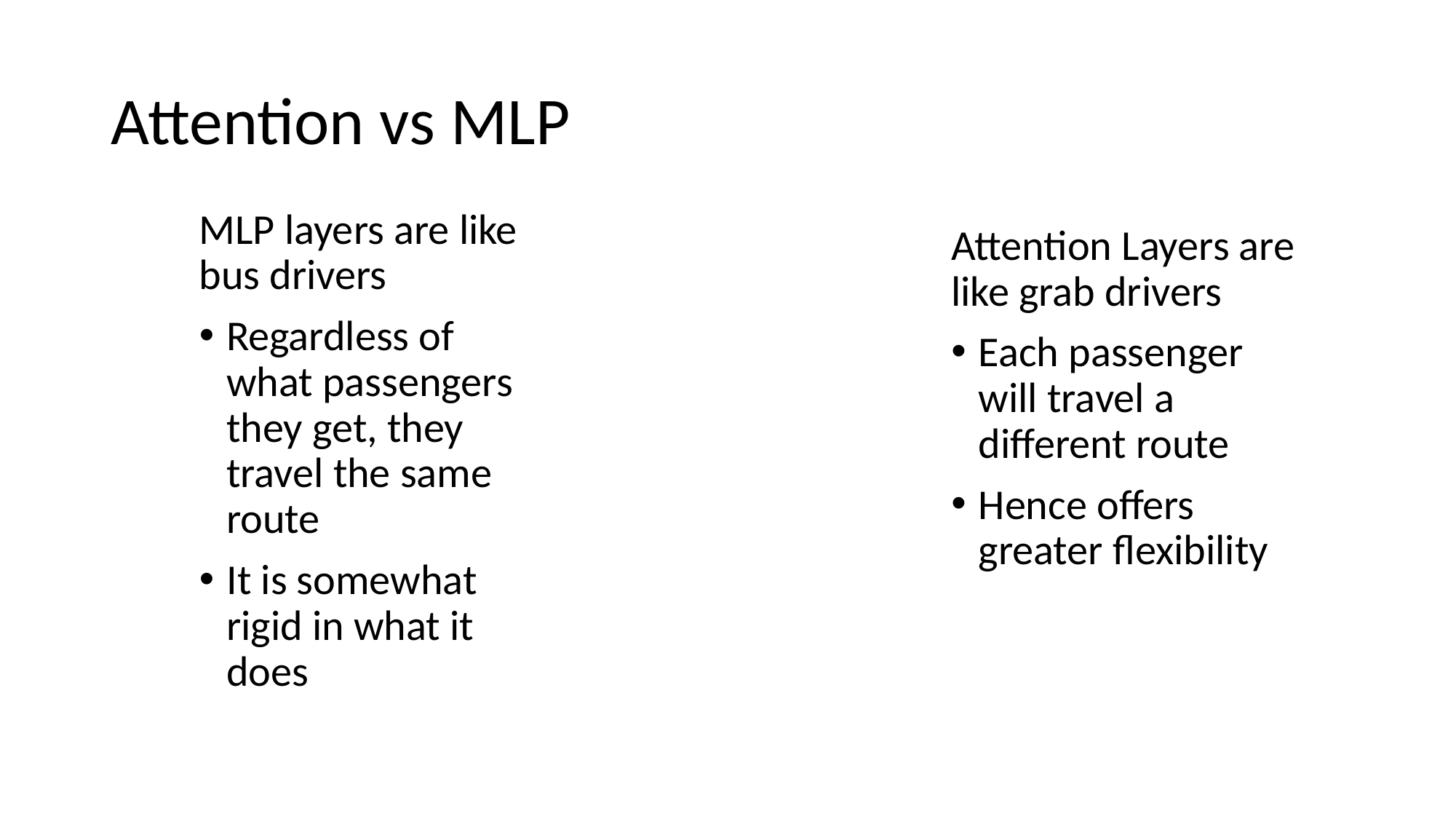

# Attention vs MLP
MLP layers are like bus drivers
Regardless of what passengers they get, they travel the same route
It is somewhat rigid in what it does
Attention Layers are like grab drivers
Each passenger will travel a different route
Hence offers greater flexibility